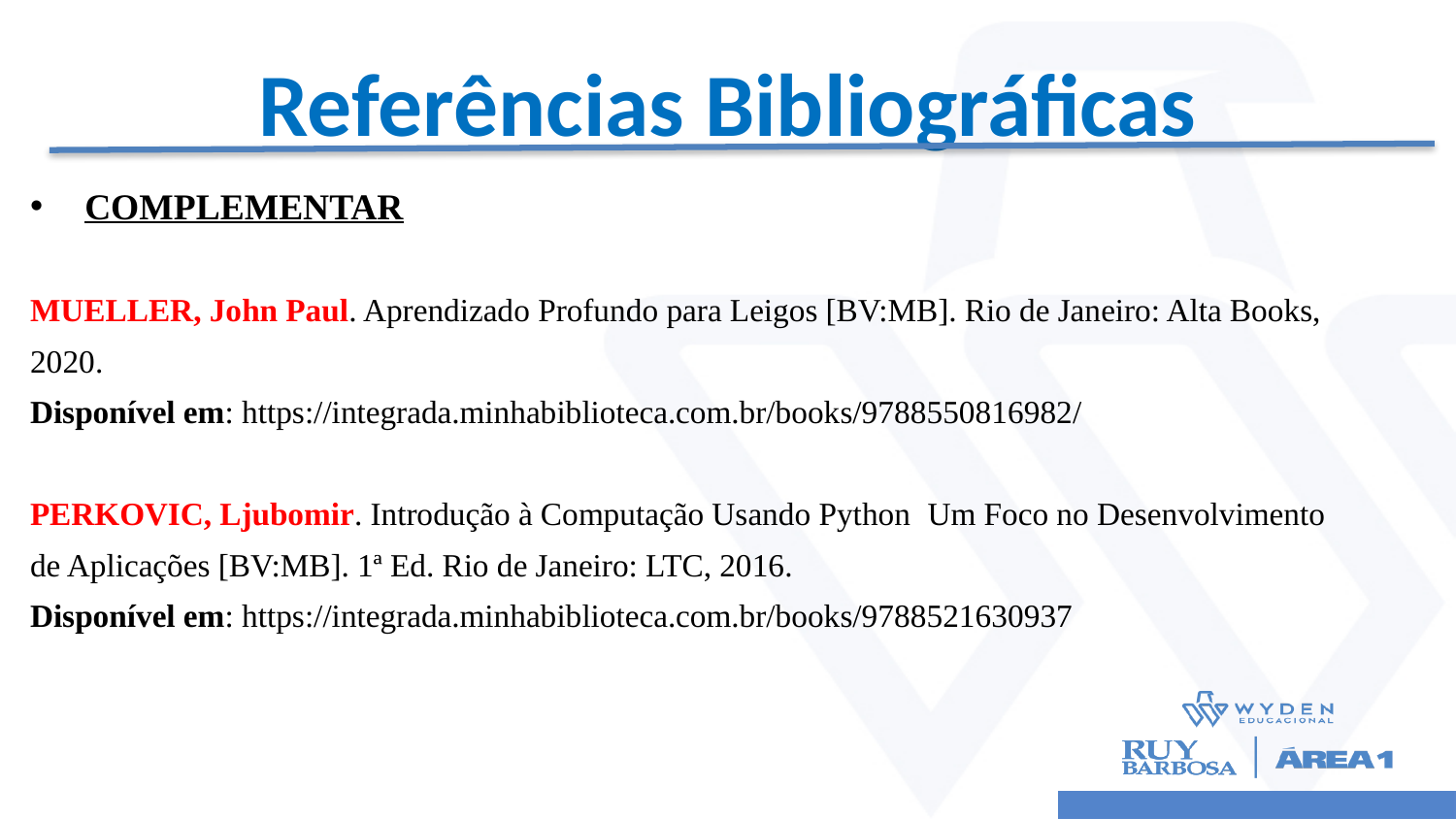

# Referências Bibliográficas
COMPLEMENTAR

MUELLER, John Paul. Aprendizado Profundo para Leigos [BV:MB]. Rio de Janeiro: Alta Books,
2020.
Disponível em: https://integrada.minhabiblioteca.com.br/books/9788550816982/

PERKOVIC, Ljubomir. Introdução à Computação Usando Python ­ Um Foco no Desenvolvimento
de Aplicações [BV:MB]. 1ª Ed. Rio de Janeiro: LTC, 2016.
Disponível em: https://integrada.minhabiblioteca.com.br/books/9788521630937